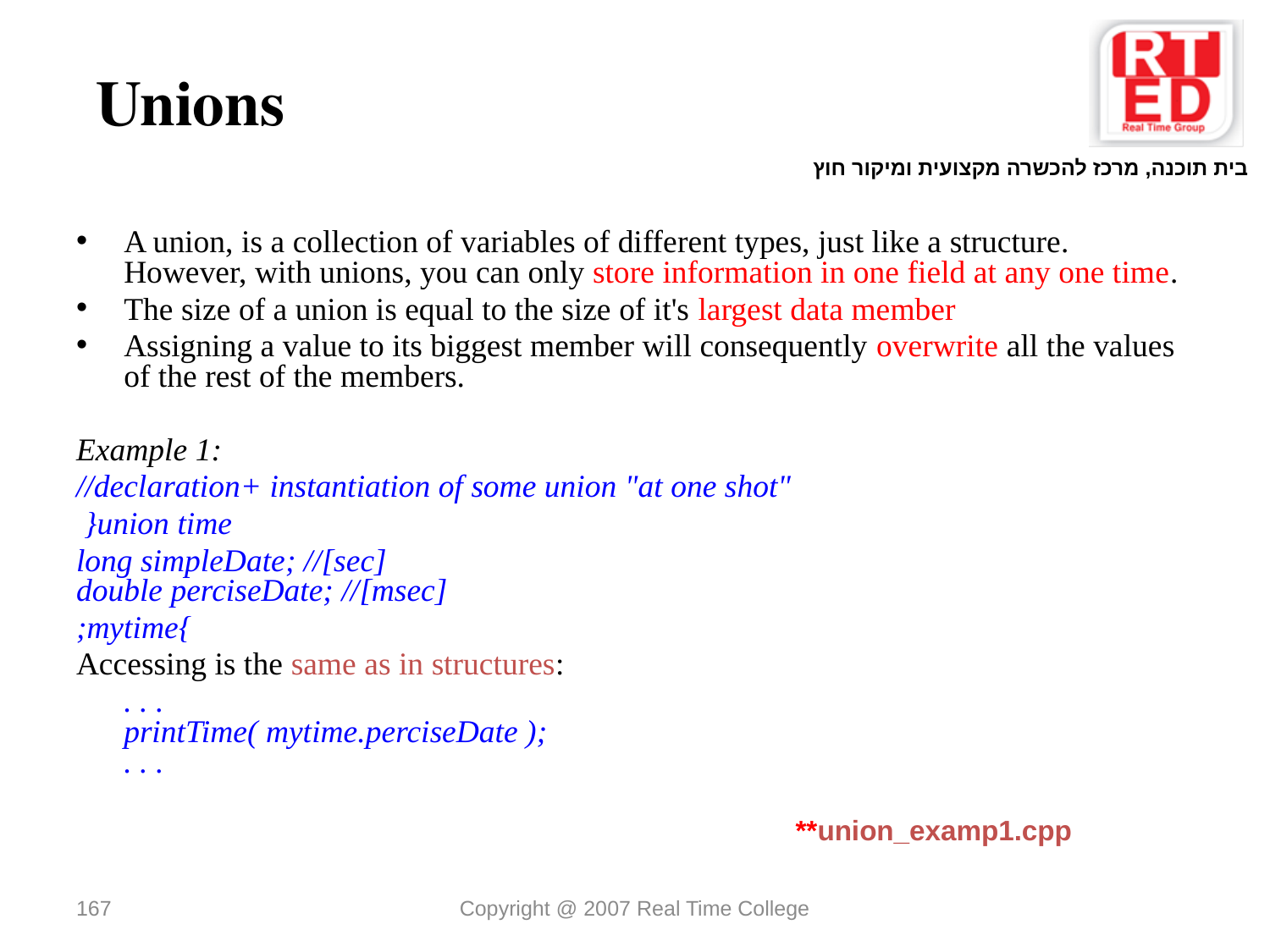

# Unions
A union, is a collection of variables of different types, just like a structure. However, with unions, you can only store information in one field at any one time.
The size of a union is equal to the size of it's largest data member
Assigning a value to its biggest member will consequently overwrite all the values of the rest of the members.

Example 1:
//declaration+ instantiation of some union "at one shot"
union time{
	long simpleDate; //[sec]
double perciseDate; //[msec]
}mytime;
Accessing is the same as in structures:
	. . .
printTime( mytime.perciseDate );
. . .

**union_examp1.cpp

167
Copyright @ 2007 Real Time College